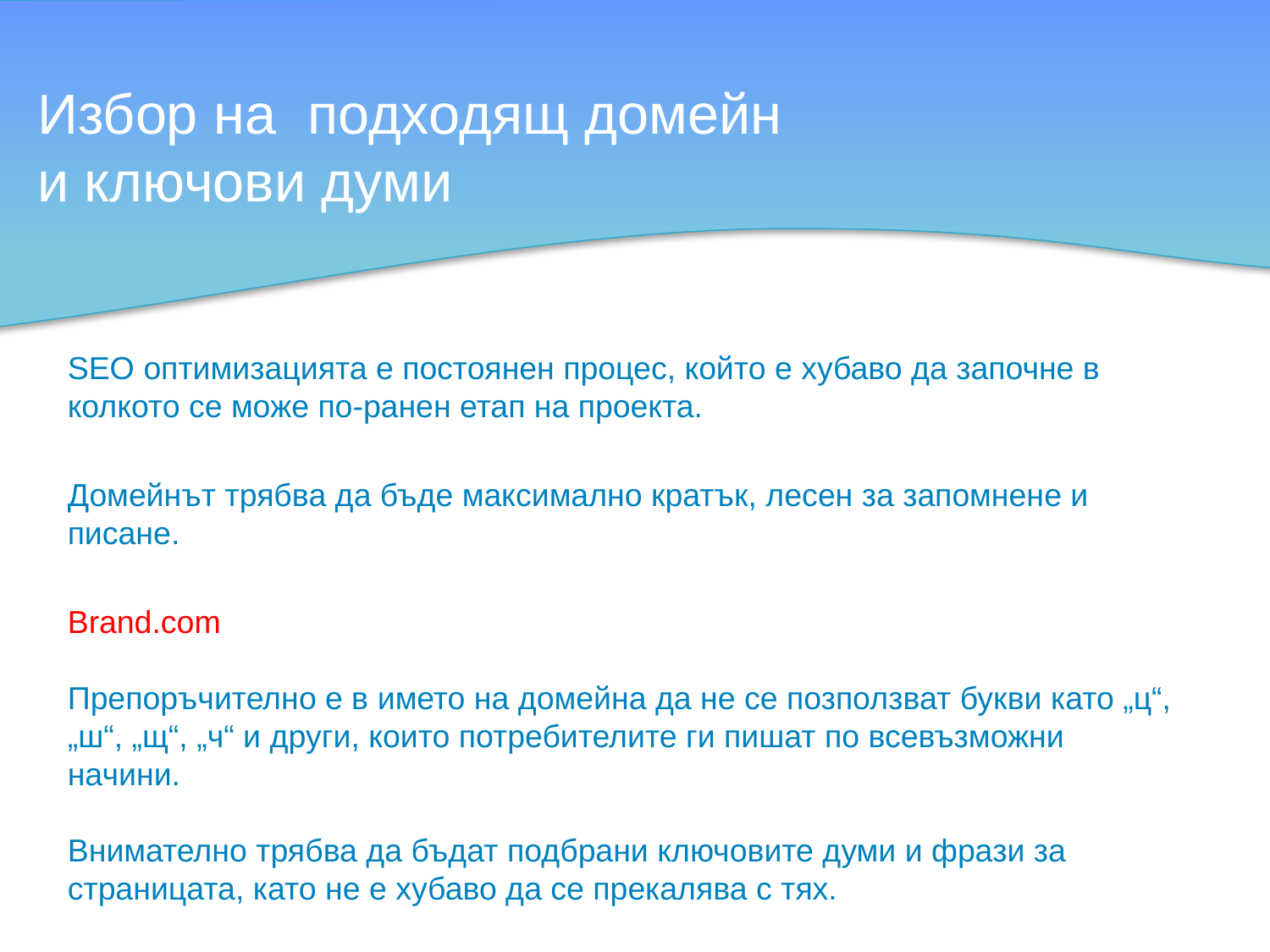

# Избор на  подходящ домейн и ключови думи
SEO оптимизацията е постоянен процес, който е хубаво да започне в колкото се може по-ранен етап на проекта.

Домейнът трябва да бъде максимално кратък, лесен за запомнене и писане.

Brand.com
Препоръчително е в името на домейна да не се позползват букви като „ц“, „ш“, „щ“, „ч“ и други, които потребителите ги пишат по всевъзможни начини.
Внимателно трябва да бъдат подбрани ключовите думи и фрази за страницата, като не е хубаво да се прекалява с тях.